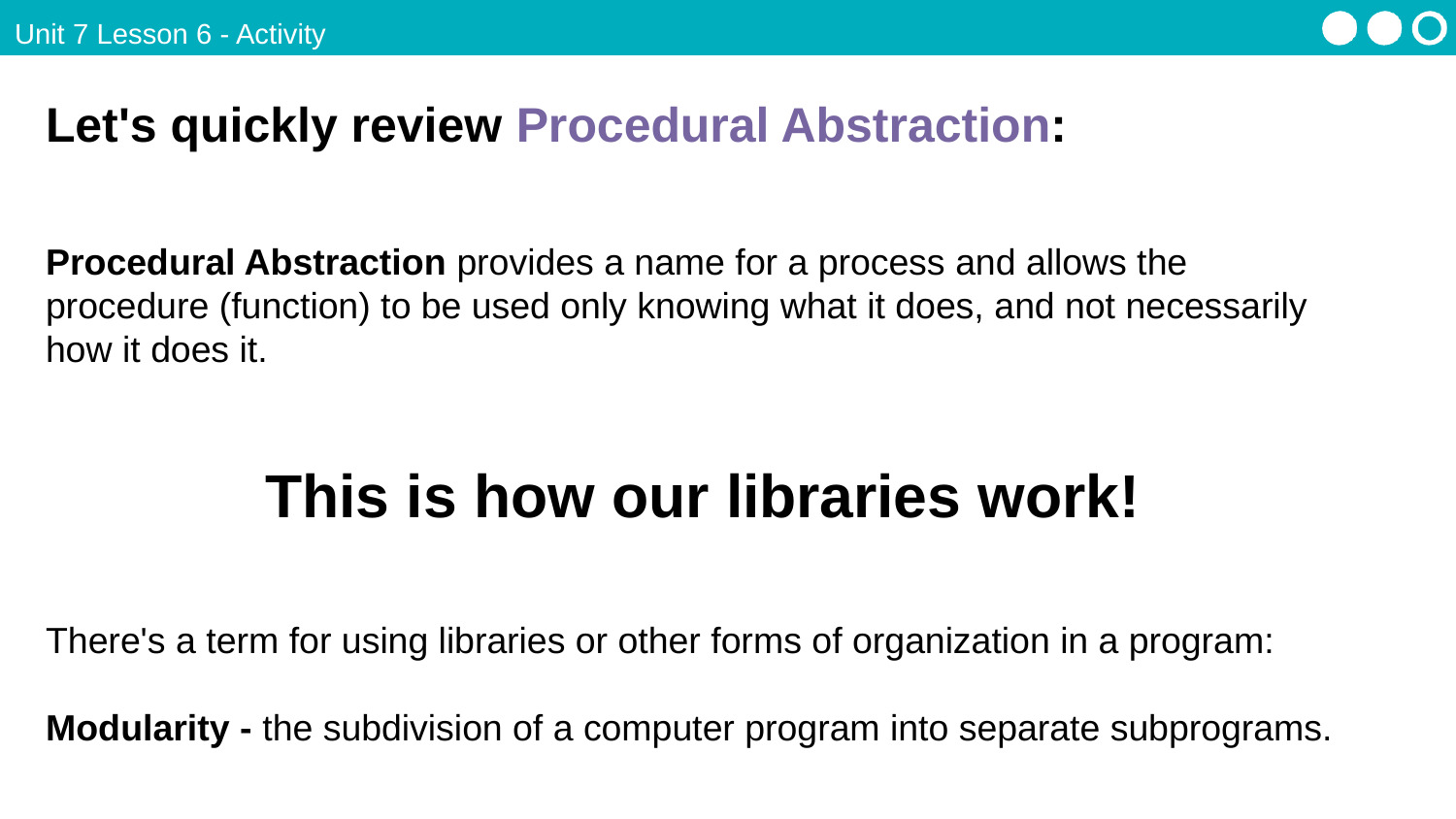

Unit 7 Lesson 6 - Activity

Let's quickly review Procedural Abstraction:

Procedural Abstraction provides a name for a process and allows the procedure (function) to be used only knowing what it does, and not necessarily how it does it.

This is how our libraries work!

There's a term for using libraries or other forms of organization in a program:

Modularity - the subdivision of a computer program into separate subprograms.